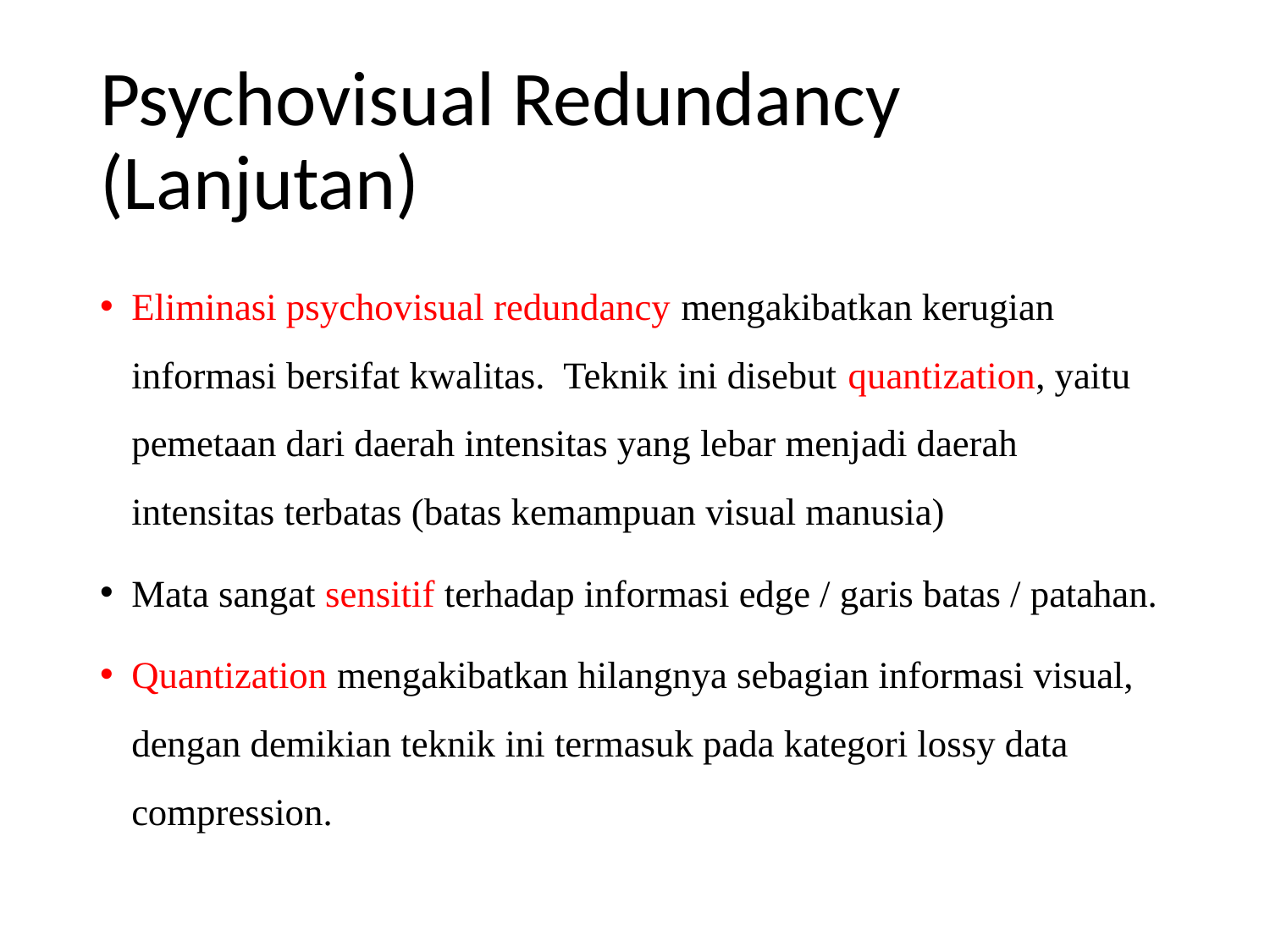

# Psychovisual Redundancy (Lanjutan)
Eliminasi psychovisual redundancy mengakibatkan kerugian informasi bersifat kwalitas.  Teknik ini disebut quantization, yaitu pemetaan dari daerah intensitas yang lebar menjadi daerah intensitas terbatas (batas kemampuan visual manusia)
Mata sangat sensitif terhadap informasi edge / garis batas / patahan.
Quantization mengakibatkan hilangnya sebagian informasi visual, dengan demikian teknik ini termasuk pada kategori lossy data compression.